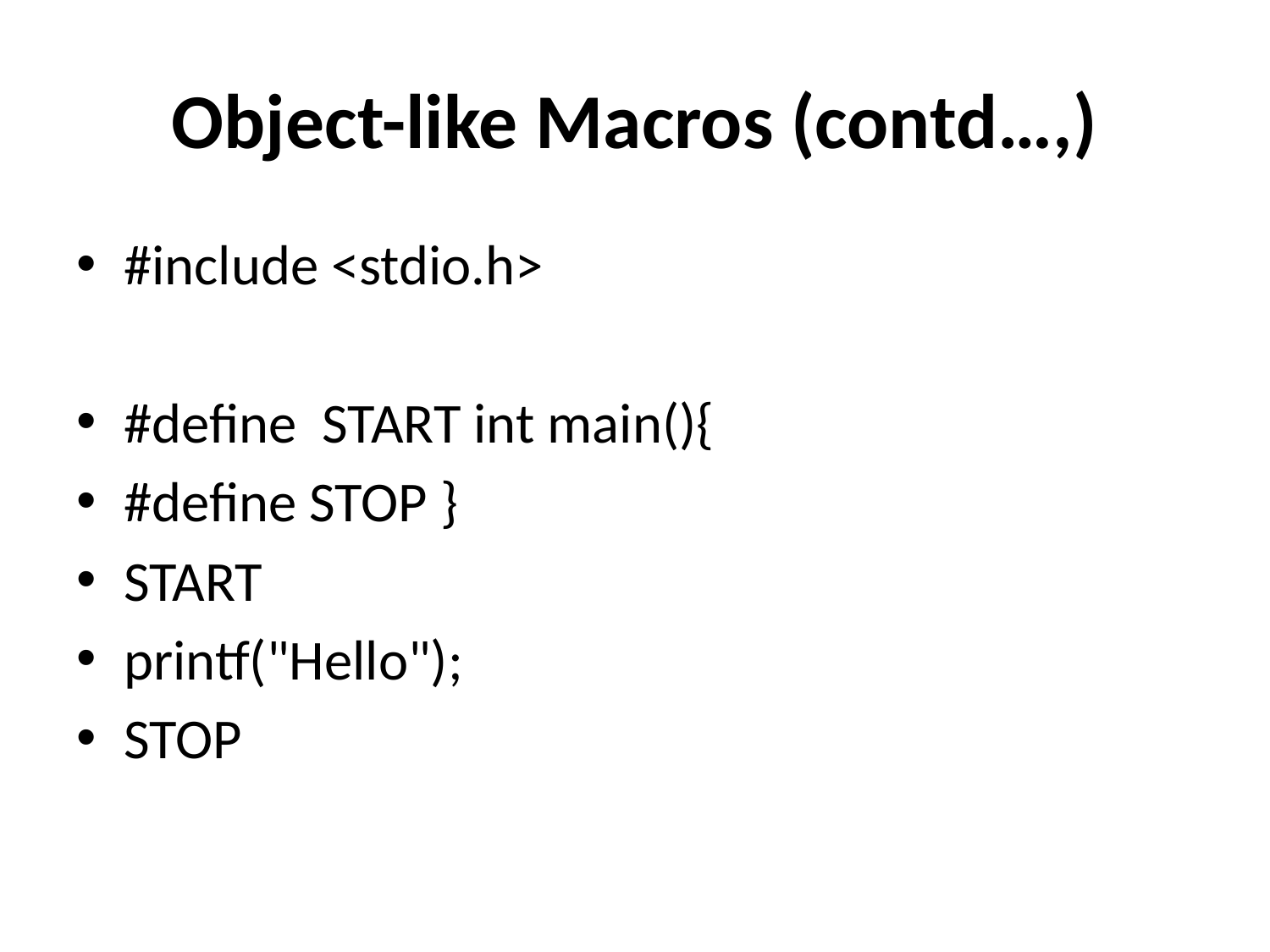

# Object-like Macros (contd…,)
#include <stdio.h>

#define  START int main(){
#define STOP }
START
printf("Hello");
STOP